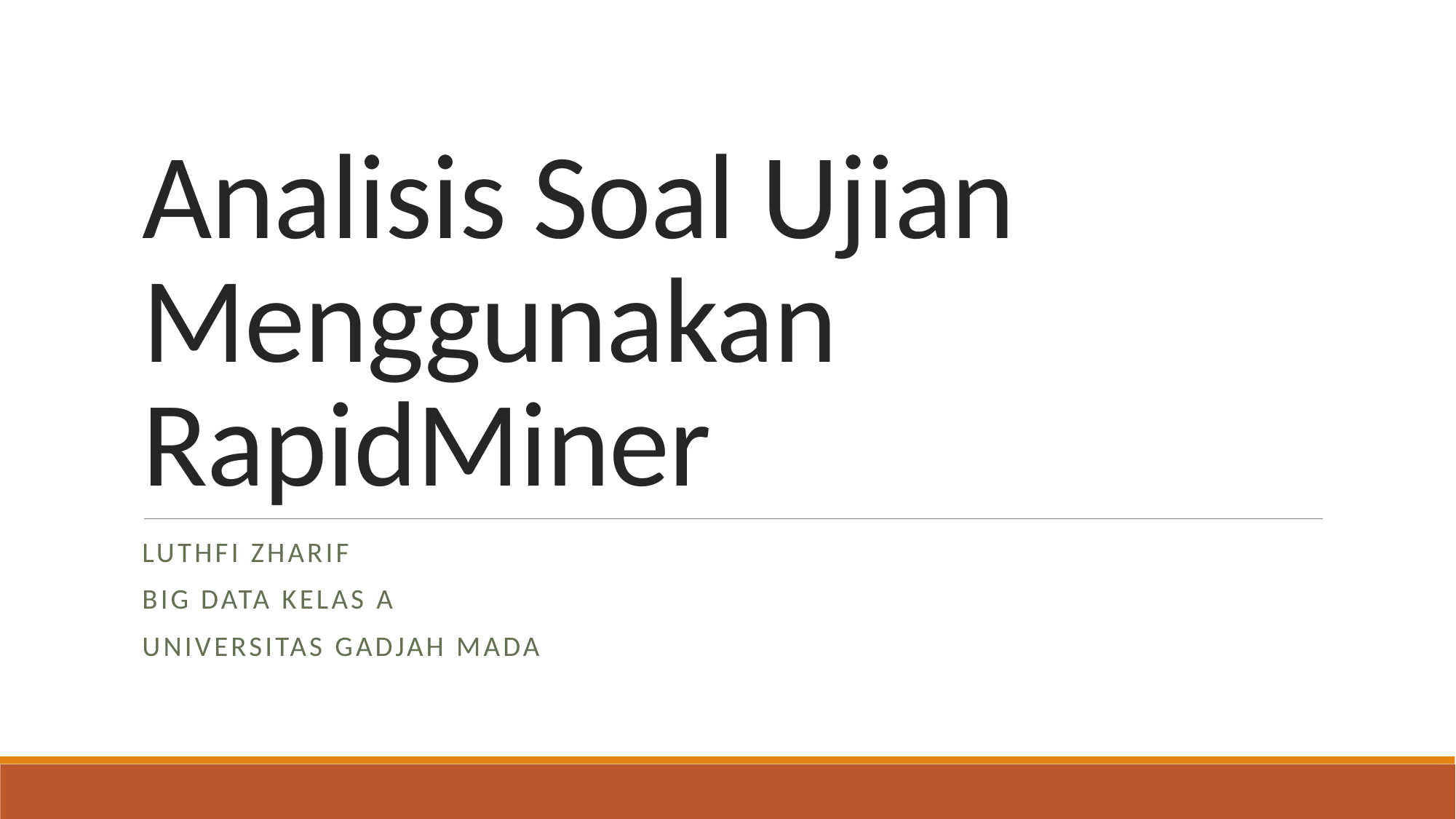

# Analisis Soal Ujian Menggunakan RapidMiner
Luthfi Zharif
Big Data Kelas A
Universitas Gadjah Mada